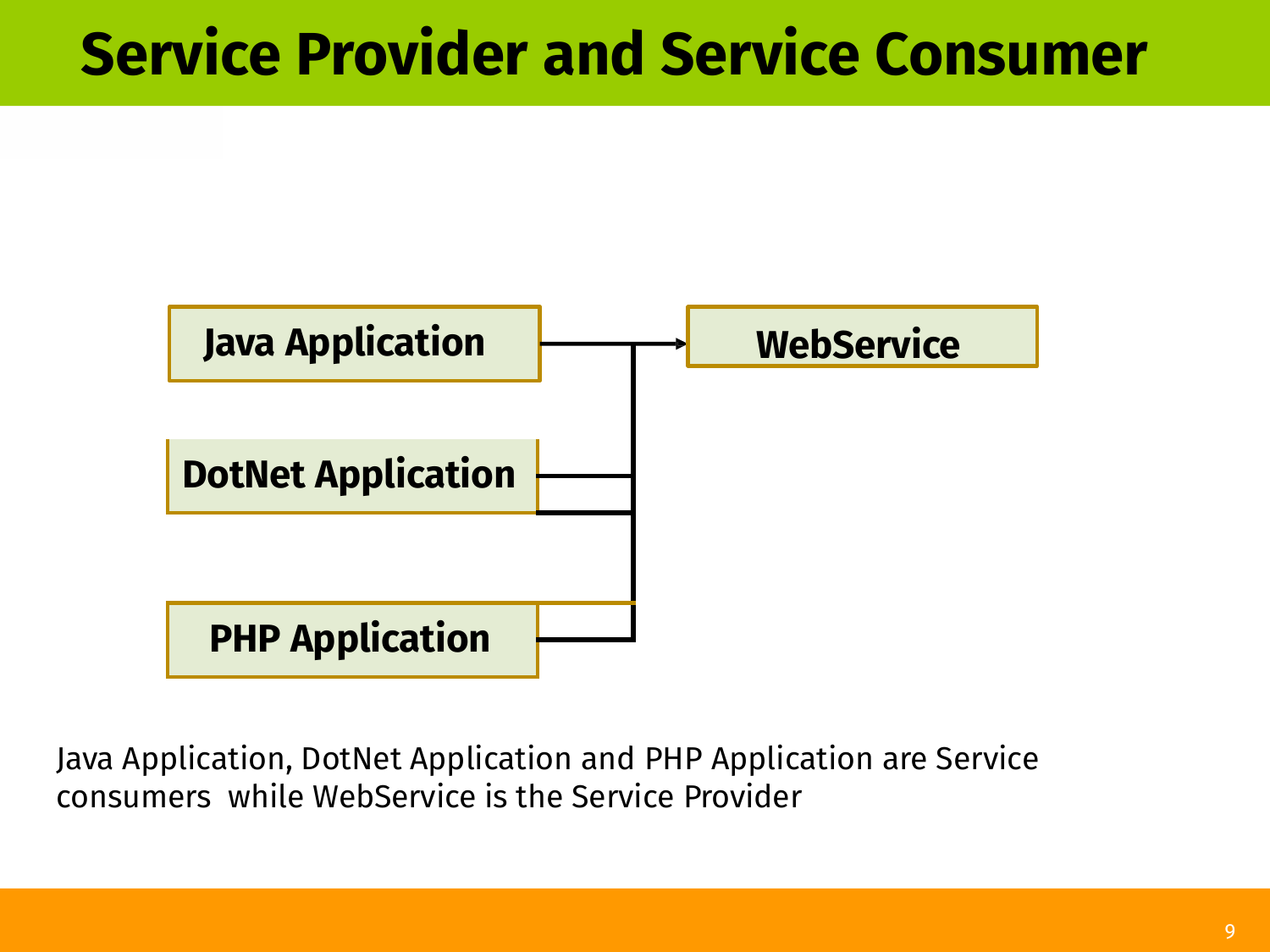

# Service Provider and Service Consumer

WebService

| Java Application |  |
| --- | --- |
| DotNet Application |  |
|  |  |
|  |  |
| PHP Application |  |
|  |  |
Java Application, DotNet Application and PHP Application are Service consumers  while WebService is the Service Provider
9